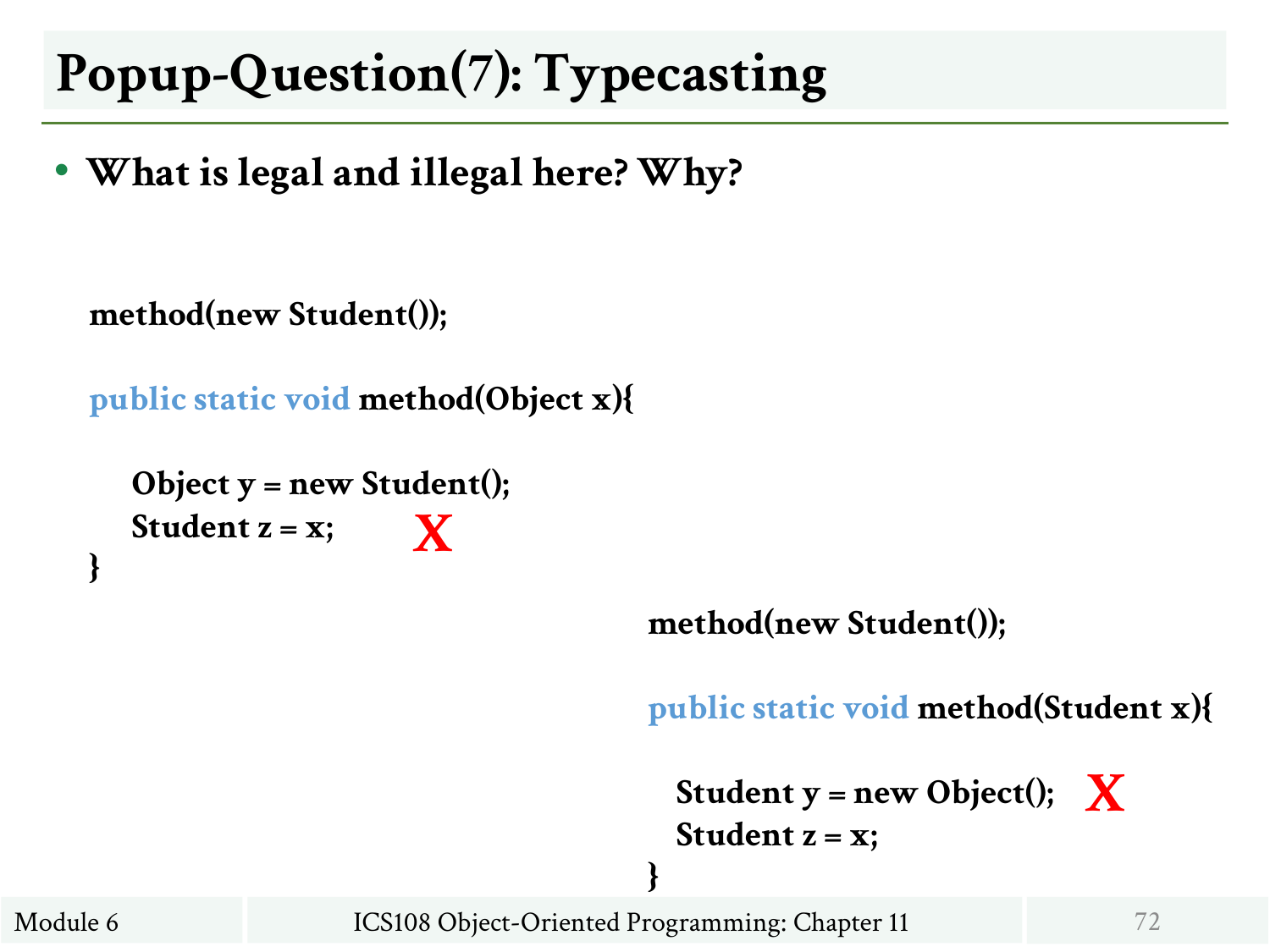

# Popup-Question(7): Typecasting
What is legal and illegal here? Why?
method(new Student());

public static void method(Object x){

      Object y = new Student();
      Student z = x;
}
X
method(new Student());

public static void method(Student x){

    Student y = new Object();
    Student z = x;
}
X
72